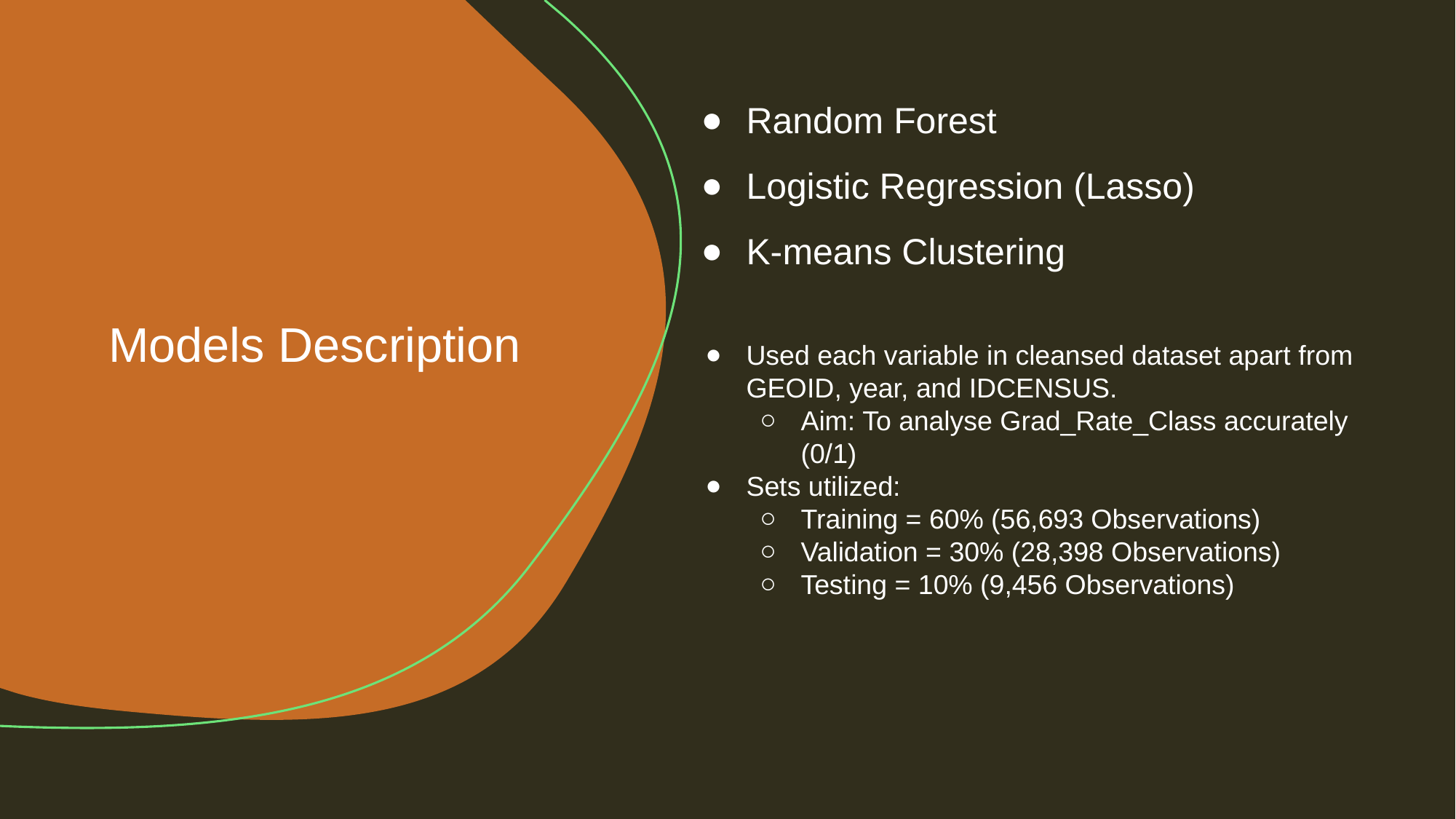

Random Forest
Logistic Regression (Lasso)
K-means Clustering

Used each variable in cleansed dataset apart from GEOID, year, and IDCENSUS.
Aim: To analyse Grad_Rate_Class accurately (0/1)
Sets utilized:
Training = 60% (56,693 Observations)
Validation = 30% (28,398 Observations)
Testing = 10% (9,456 Observations)
# Models Description